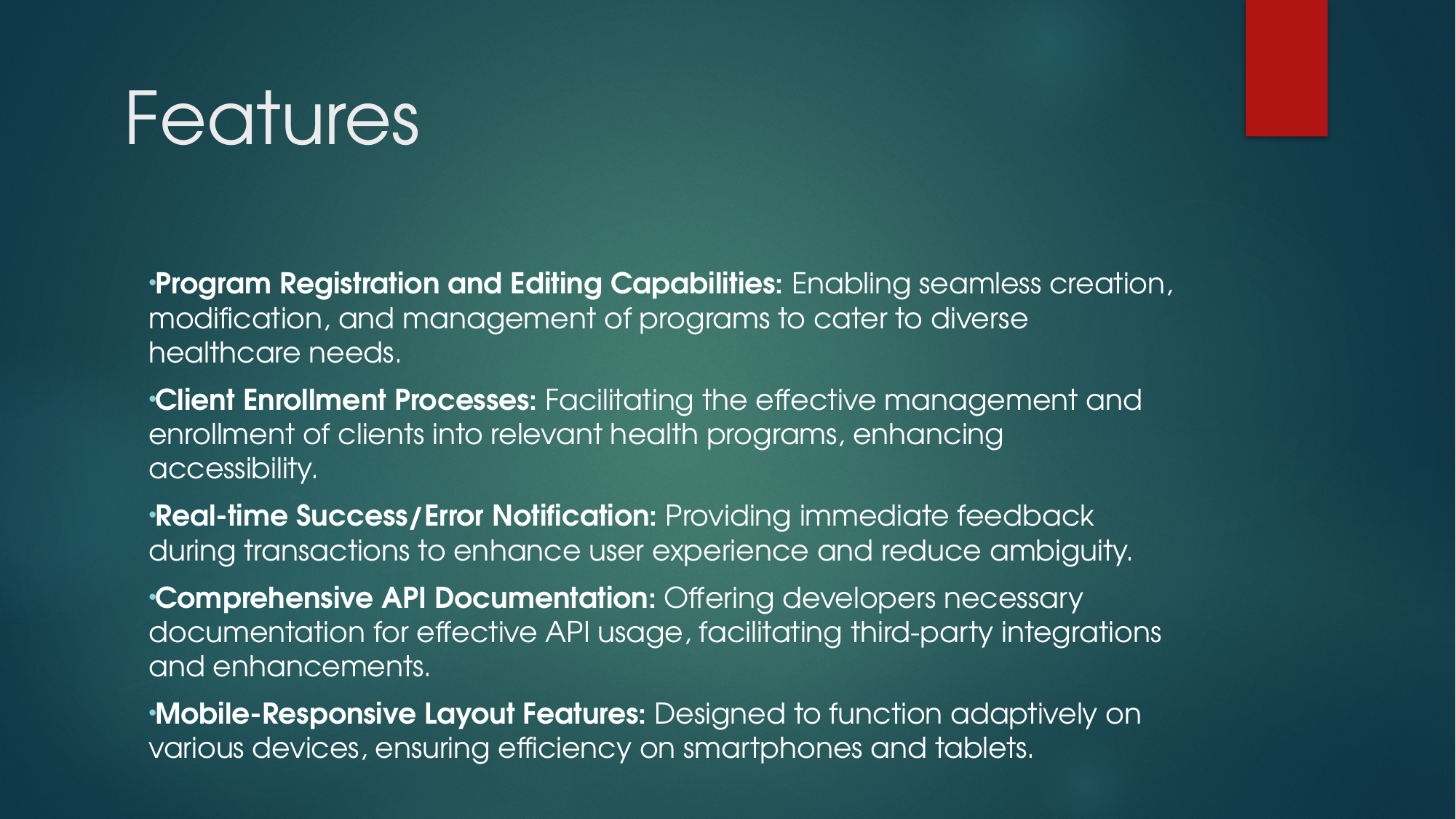

# Features
Program Registration and Editing Capabilities: Enabling seamless creation, modification, and management of programs to cater to diverse healthcare needs.
Client Enrollment Processes: Facilitating the effective management and enrollment of clients into relevant health programs, enhancing accessibility.
Real-time Success/Error Notification: Providing immediate feedback during transactions to enhance user experience and reduce ambiguity.
Comprehensive API Documentation: Offering developers necessary documentation for effective API usage, facilitating third-party integrations and enhancements.
Mobile-Responsive Layout Features: Designed to function adaptively on various devices, ensuring efficiency on smartphones and tablets.